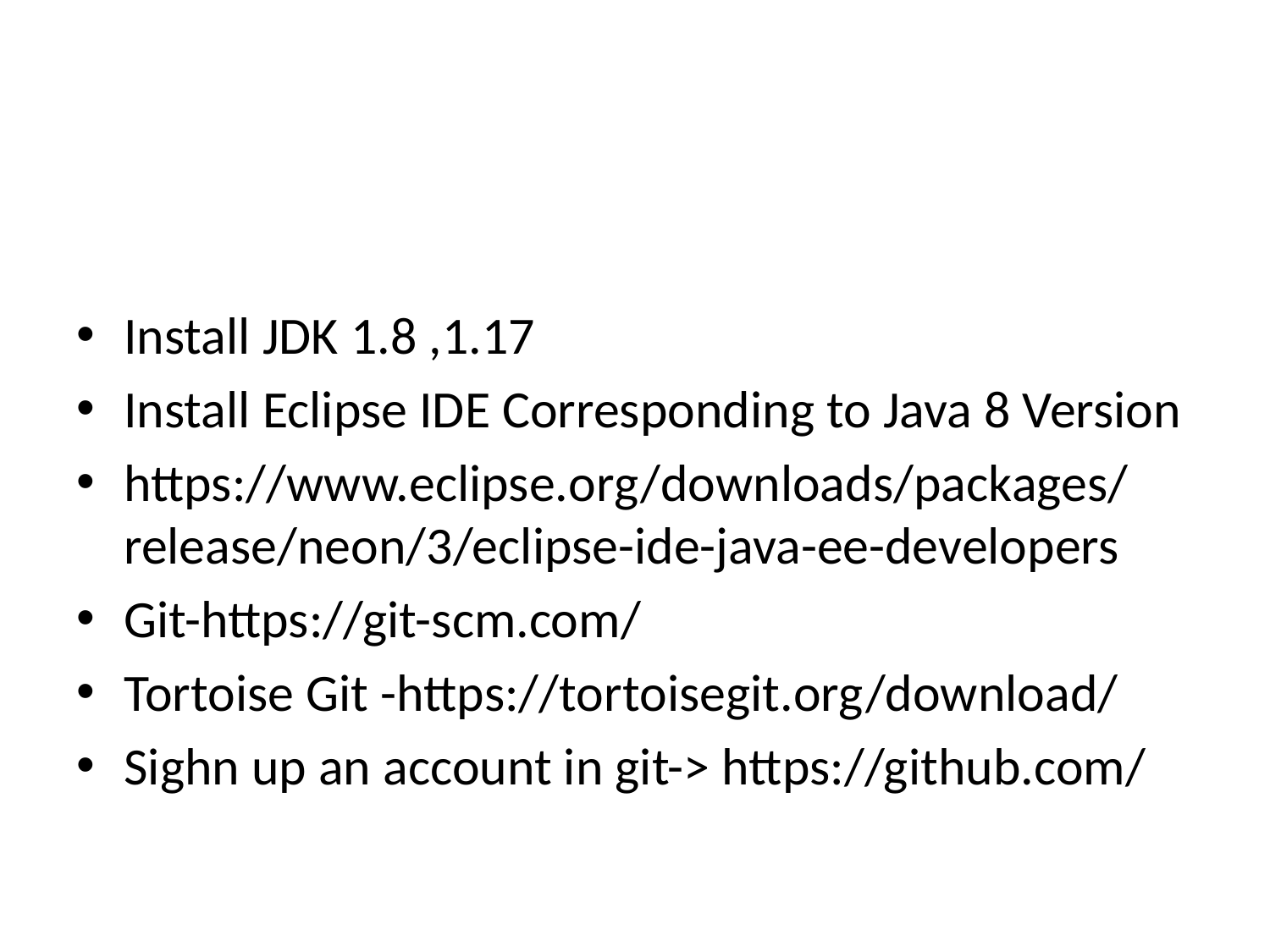

#

Install JDK 1.8 ,1.17
Install Eclipse IDE Corresponding to Java 8 Version
https://www.eclipse.org/downloads/packages/release/neon/3/eclipse-ide-java-ee-developers
Git-https://git-scm.com/
Tortoise Git -https://tortoisegit.org/download/
Sighn up an account in git-> https://github.com/